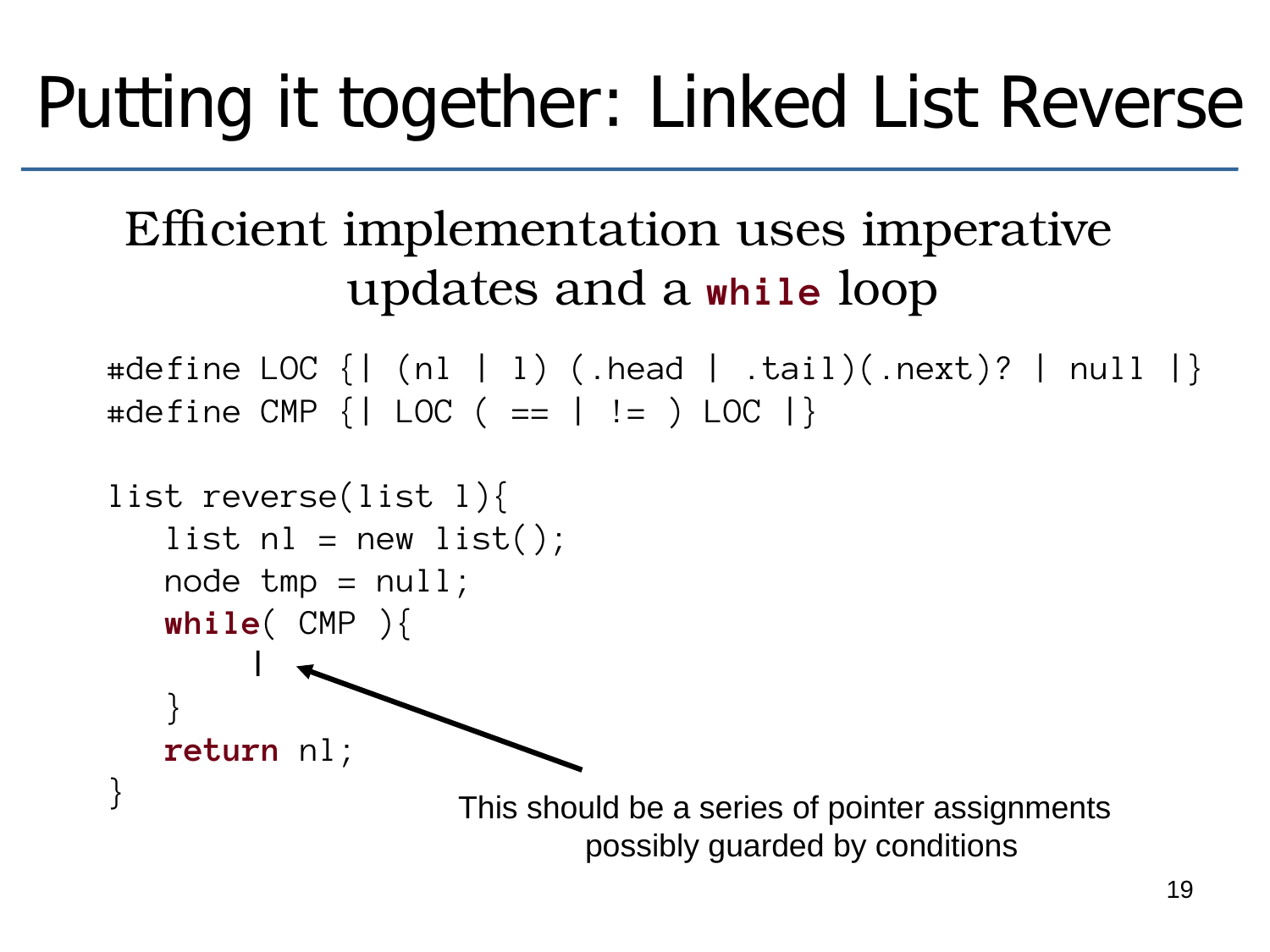

# Putting it together: Linked List Reverse
Efficient implementation uses imperative updates and a while loop
#define LOC {| (nl | l) (.head | .tail)(.next)? | null |}
#define CMP {| LOC ( == | != ) LOC |}

list reverse(list l){
   list nl = new list();
   node tmp = null;
   while( CMP ){
	 l
   }
   return nl;
}

This should be a series of pointer assignments
	possibly guarded by conditions
19